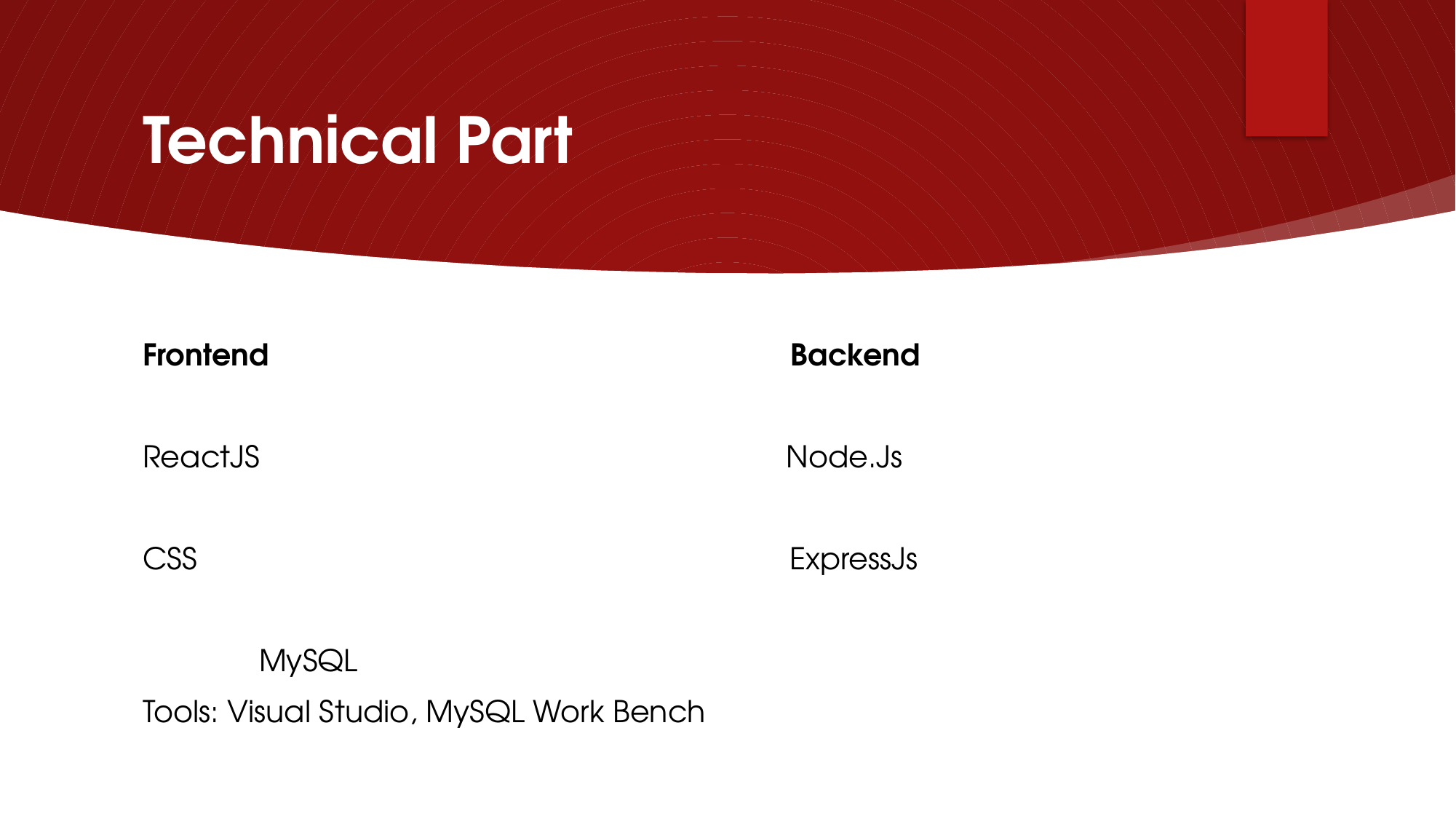

# Technical Part

Frontend                                       				Backend

ReactJS                                                               Node.Js

CSS                                                                       ExpressJs

												 MySQL
Tools: Visual Studio, MySQL Work Bench